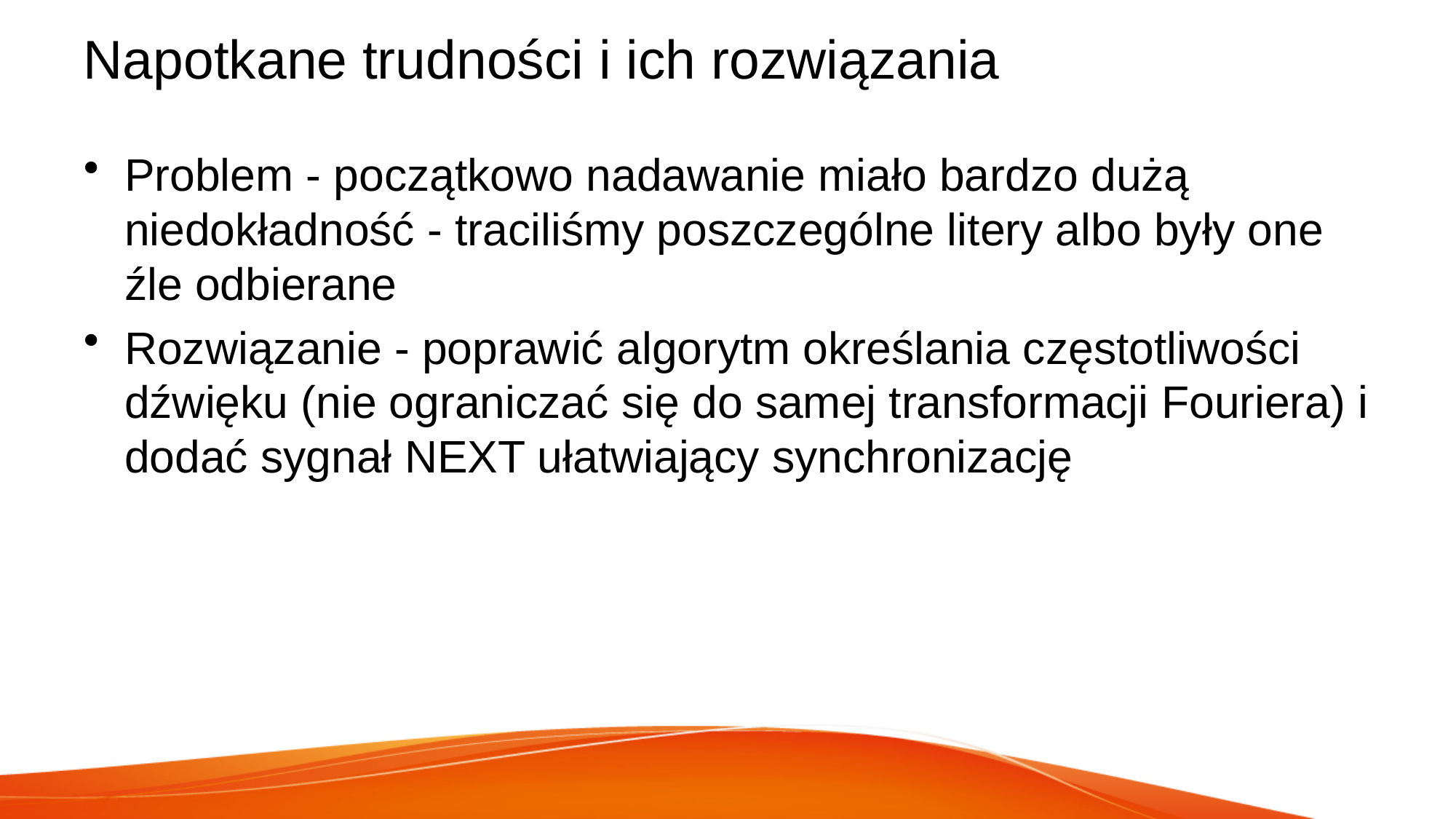

# Napotkane trudności i ich rozwiązania
Problem - początkowo nadawanie miało bardzo dużą niedokładność - traciliśmy poszczególne litery albo były one źle odbierane
Rozwiązanie - poprawić algorytm określania częstotliwości dźwięku (nie ograniczać się do samej transformacji Fouriera) i dodać sygnał NEXT ułatwiający synchronizację